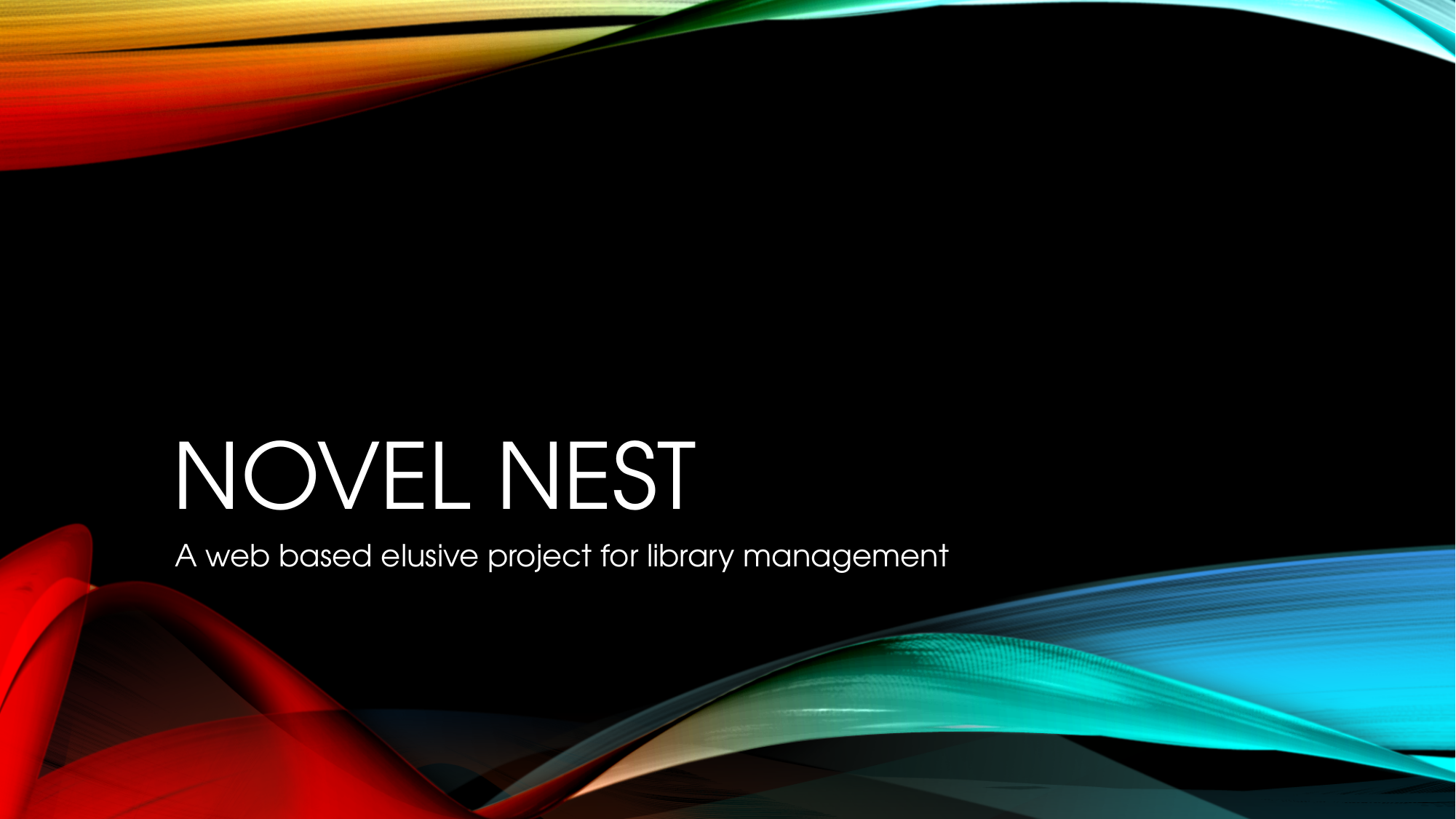

# NOVEL NEST
A web based elusive project for library management